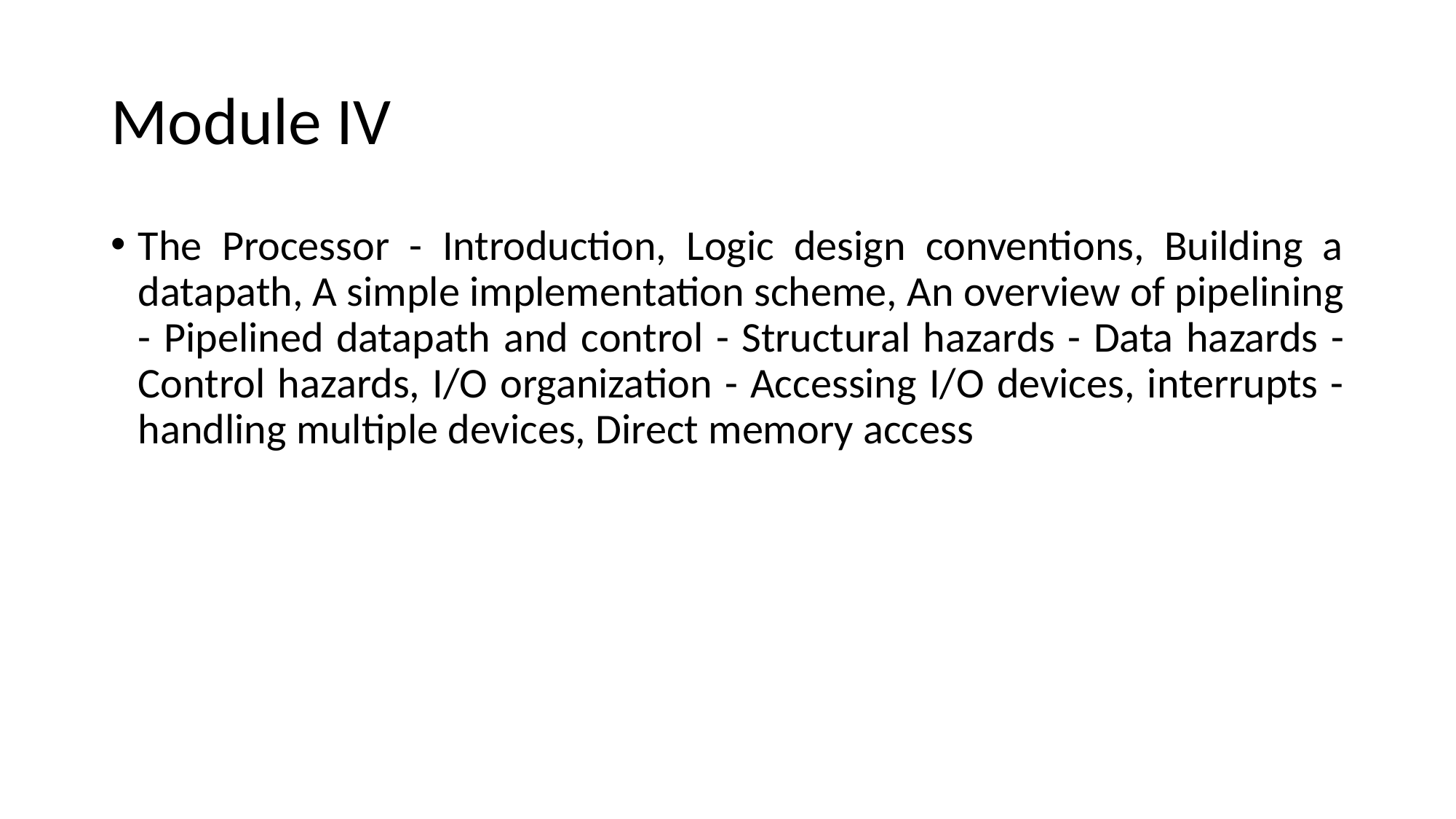

# Module IV
The Processor - Introduction, Logic design conventions, Building a datapath, A simple implementation scheme, An overview of pipelining - Pipelined datapath and control - Structural hazards - Data hazards - Control hazards, I/O organization - Accessing I/O devices, interrupts - handling multiple devices, Direct memory access